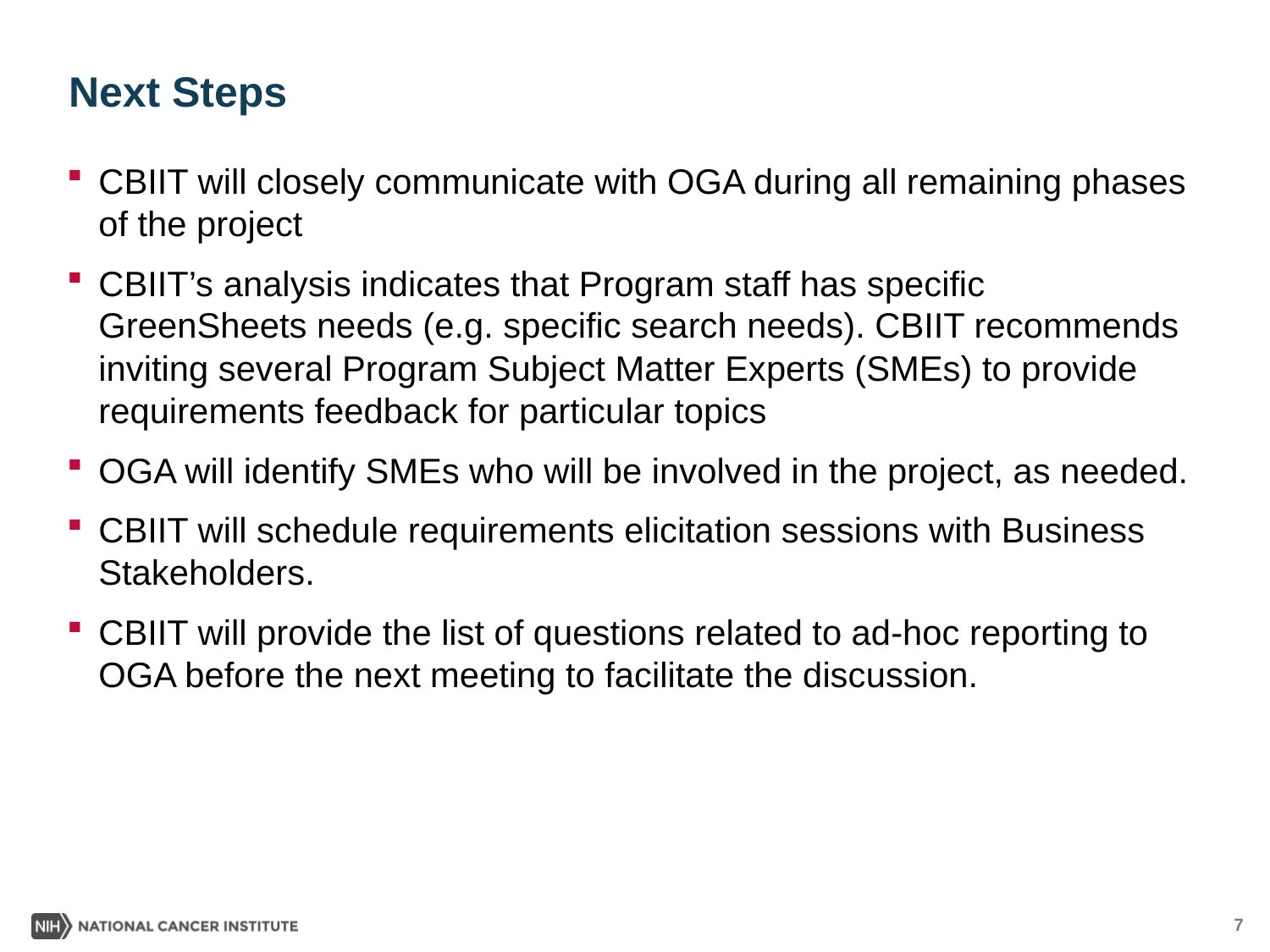

# Next Steps
CBIIT will closely communicate with OGA during all remaining phases of the project
CBIIT’s analysis indicates that Program staff has specific GreenSheets needs (e.g. specific search needs). CBIIT recommends inviting several Program Subject Matter Experts (SMEs) to provide requirements feedback for particular topics
OGA will identify SMEs who will be involved in the project, as needed.
CBIIT will schedule requirements elicitation sessions with Business Stakeholders.
CBIIT will provide the list of questions related to ad-hoc reporting to OGA before the next meeting to facilitate the discussion.